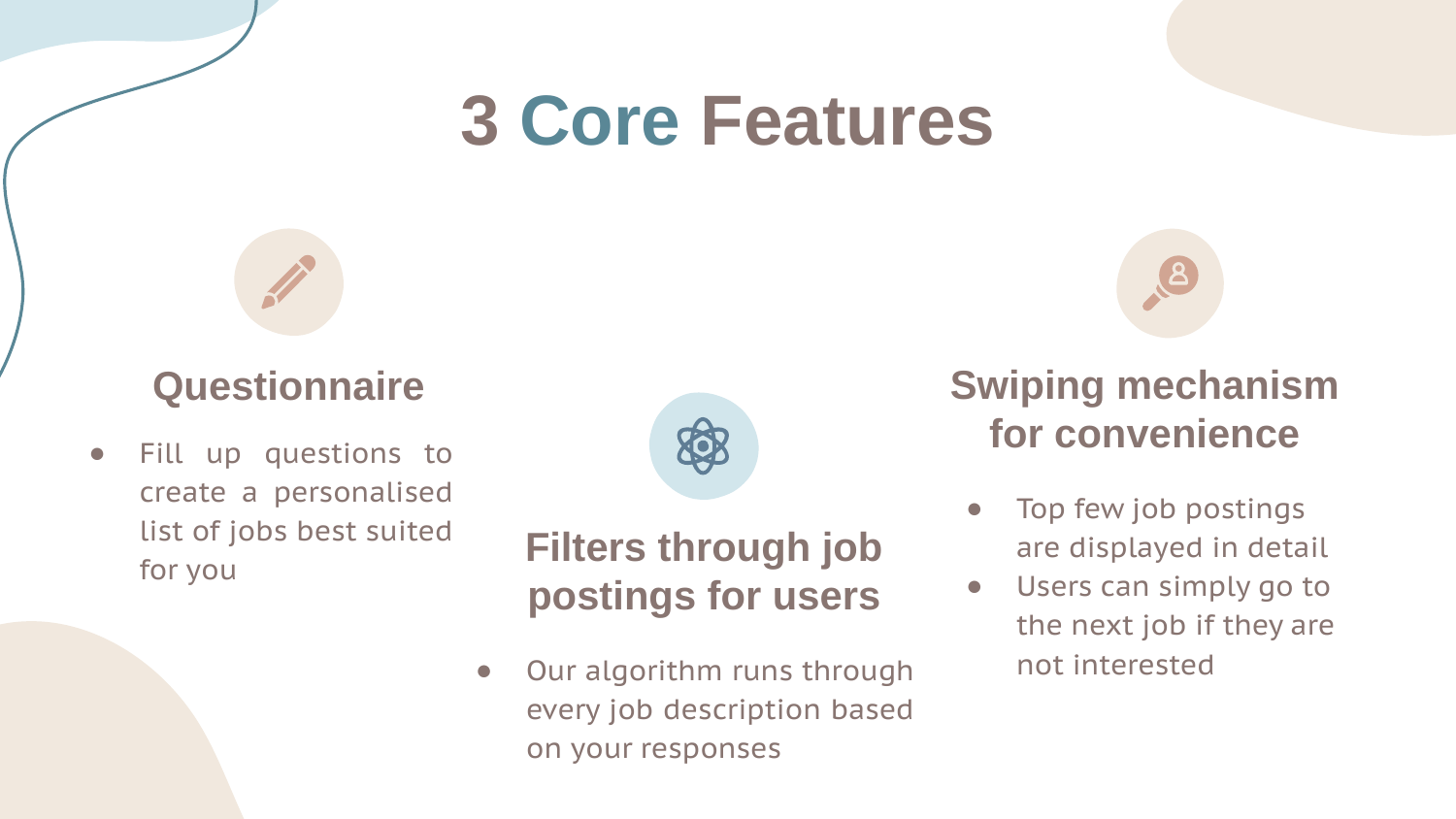

# 3 Core Features

Swiping mechanism for convenience
Questionnaire

Fill up questions to create a personalised list of jobs best suited for you
Top few job postings are displayed in detail
Users can simply go to the next job if they are not interested

Filters through job postings for users
Our algorithm runs through every job description based on your responses